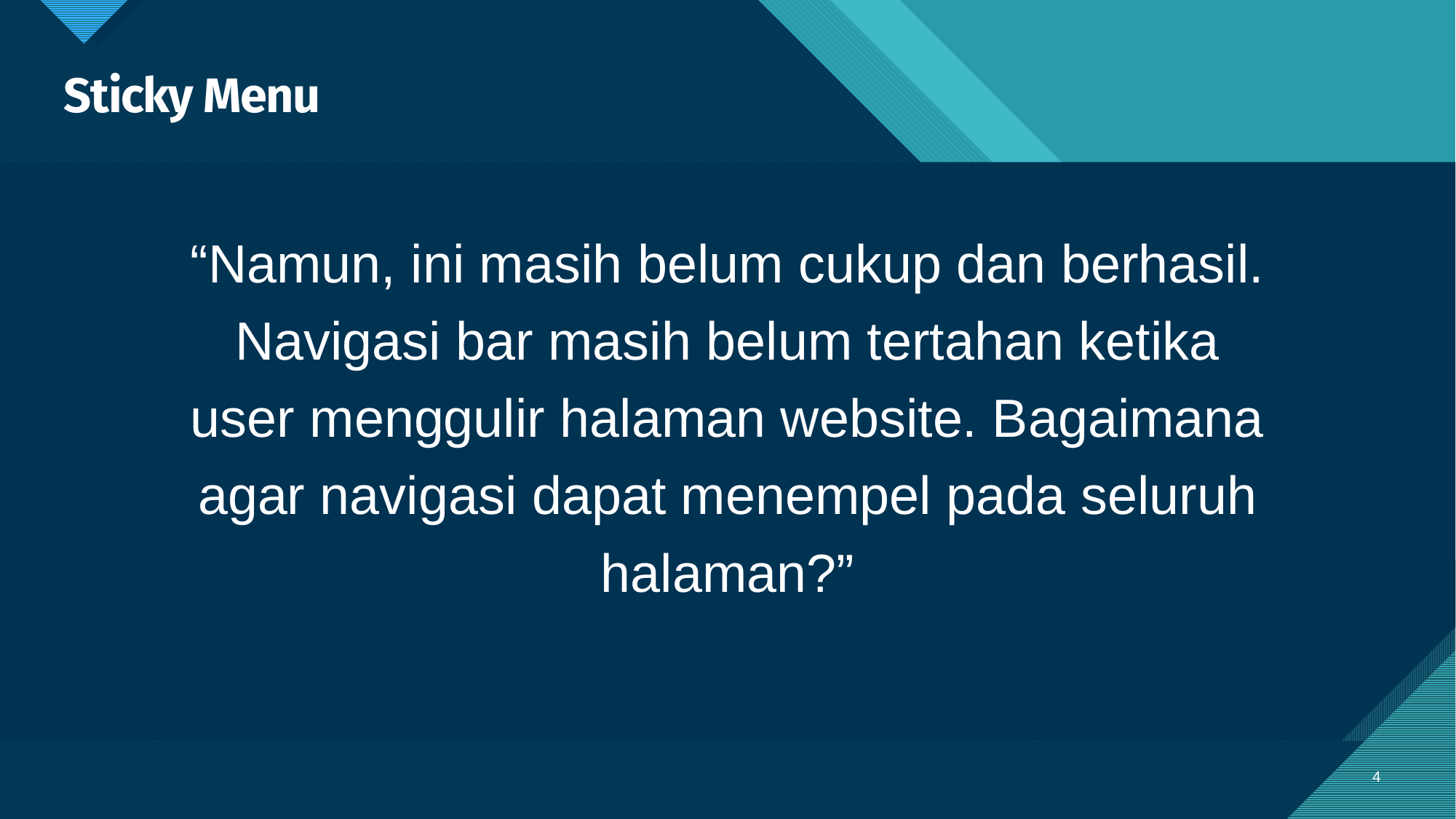

# Sticky Menu
“Namun, ini masih belum cukup dan berhasil. Navigasi bar masih belum tertahan ketika user menggulir halaman website. Bagaimana agar navigasi dapat menempel pada seluruh halaman?”
4